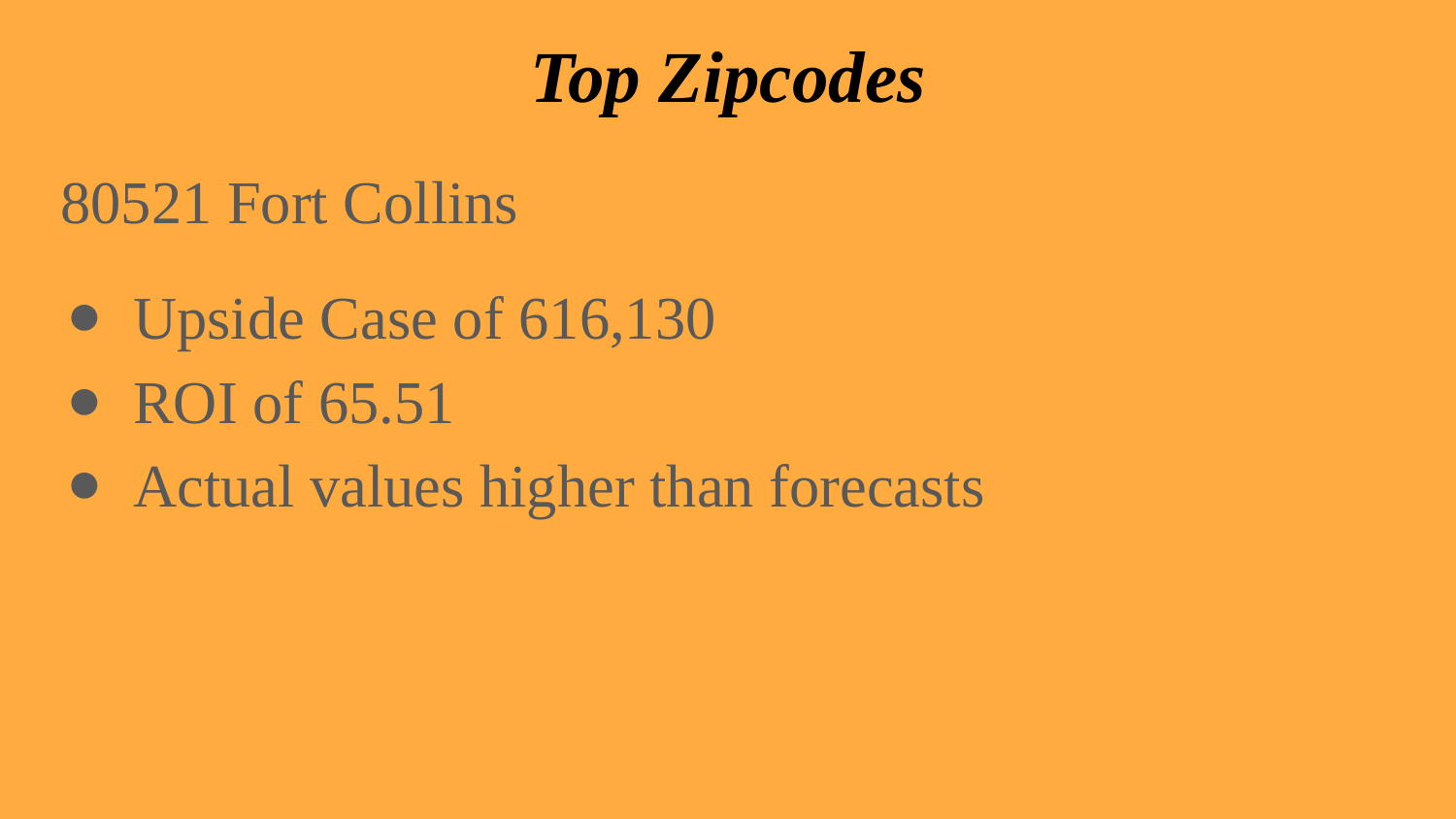

# Top Zipcodes
80521 Fort Collins
Upside Case of 616,130
ROI of 65.51
Actual values higher than forecasts